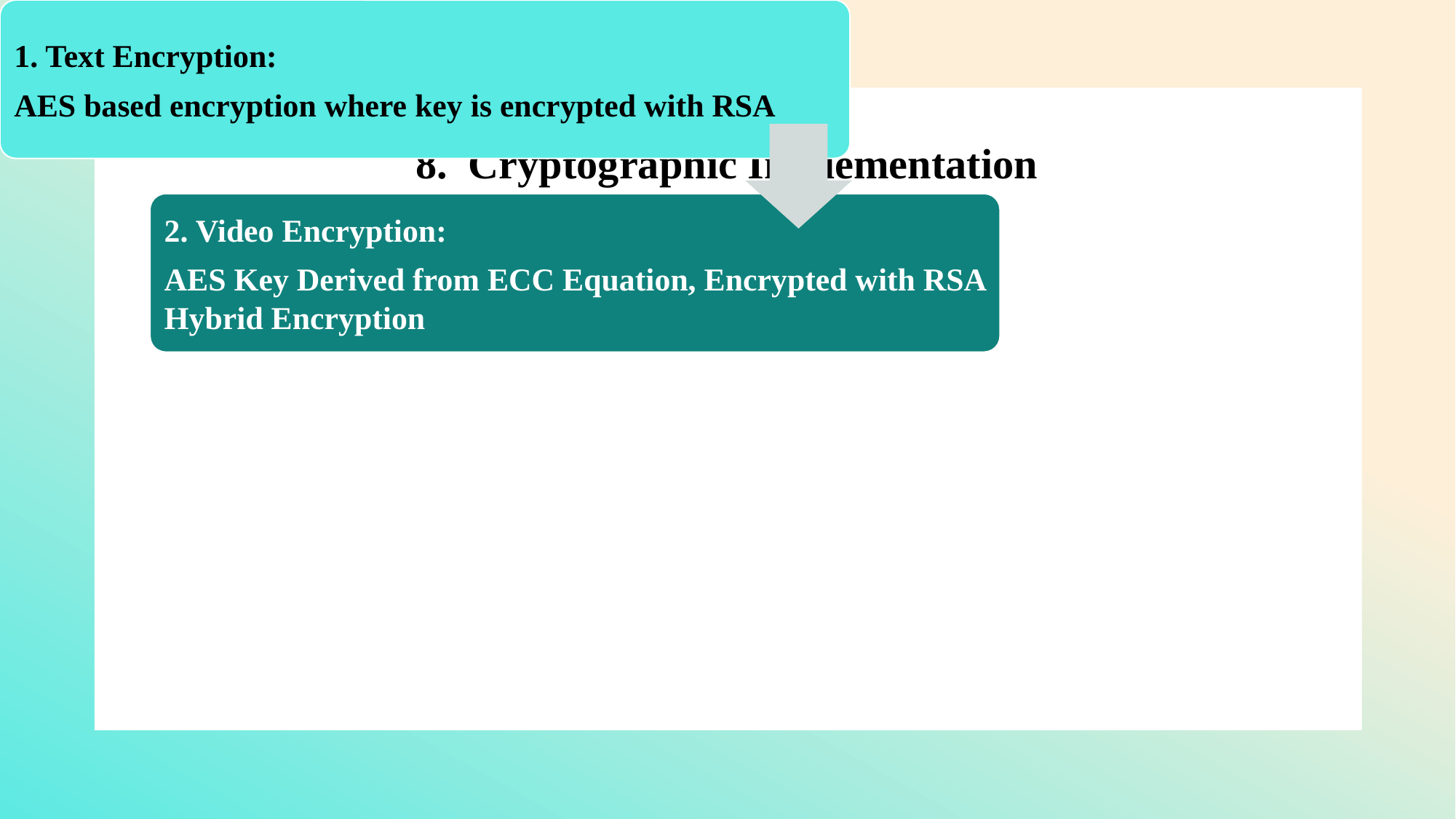

8.  Cryptographic Implementation

1. Text Encryption:
AES based encryption where key is encrypted with RSA
2. Video Encryption:
AES Key Derived from ECC Equation, Encrypted with RSA Hybrid Encryption